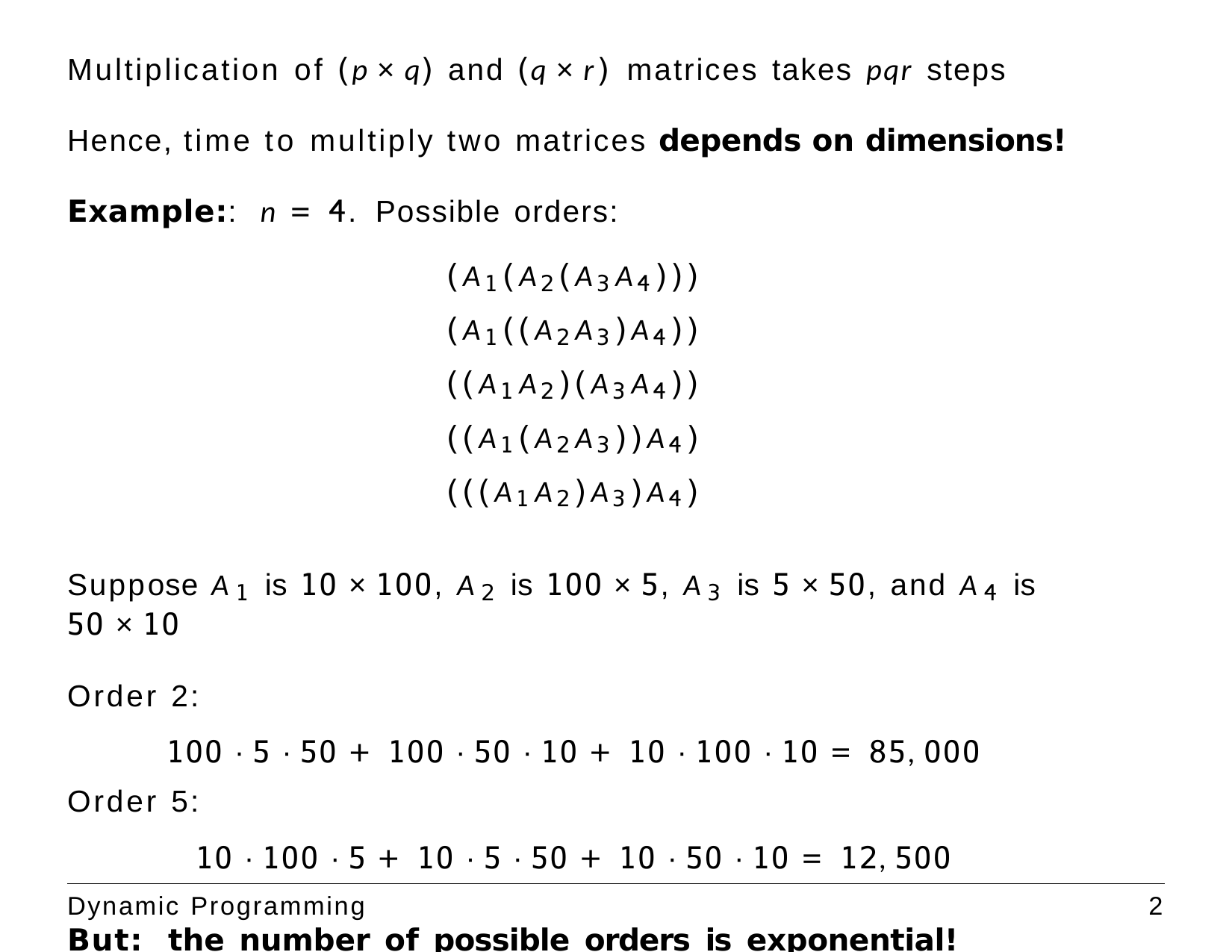

Multiplication of (p × q) and (q × r) matrices takes pqr steps
Hence, time to multiply two matrices depends on dimensions!  Example::	n = 4.	Possible orders:
(A1(A2(A3A4)))
(A1((A2A3)A4))
((A1A2)(A3A4))
((A1(A2A3))A4)
(((A1A2)A3)A4)

Suppose A1  is 10 × 100, A2  is 100 × 5, A3  is 5 × 50, and A4  is 50 × 10
Order 2:
100 · 5 · 50 + 100 · 50 · 10 + 10 · 100 · 10 = 85, 000
Order 5:
10 · 100 · 5 + 10 · 5 · 50 + 10 · 50 · 10 = 12, 500
But:	the number of possible orders is exponential!

Dynamic Programming
2